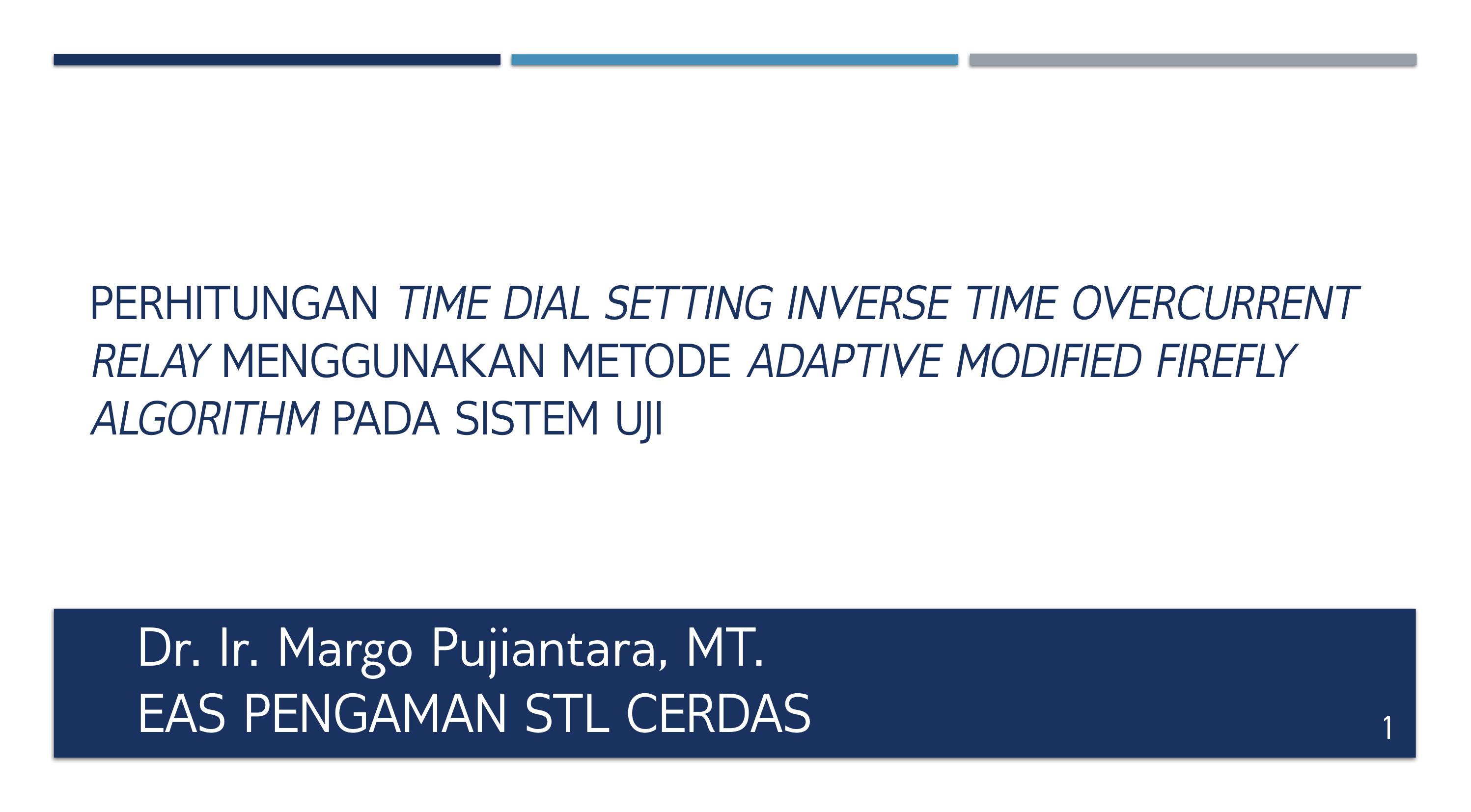

# Perhitungan Time Dial Setting Inverse Time Overcurrent Relay menggunakan Metode Adaptive Modified Firefly Algorithm pada Sistem UJI

Dr. Ir. Margo Pujiantara, MT.
EAS PENGAMAN STL CERDAS
1